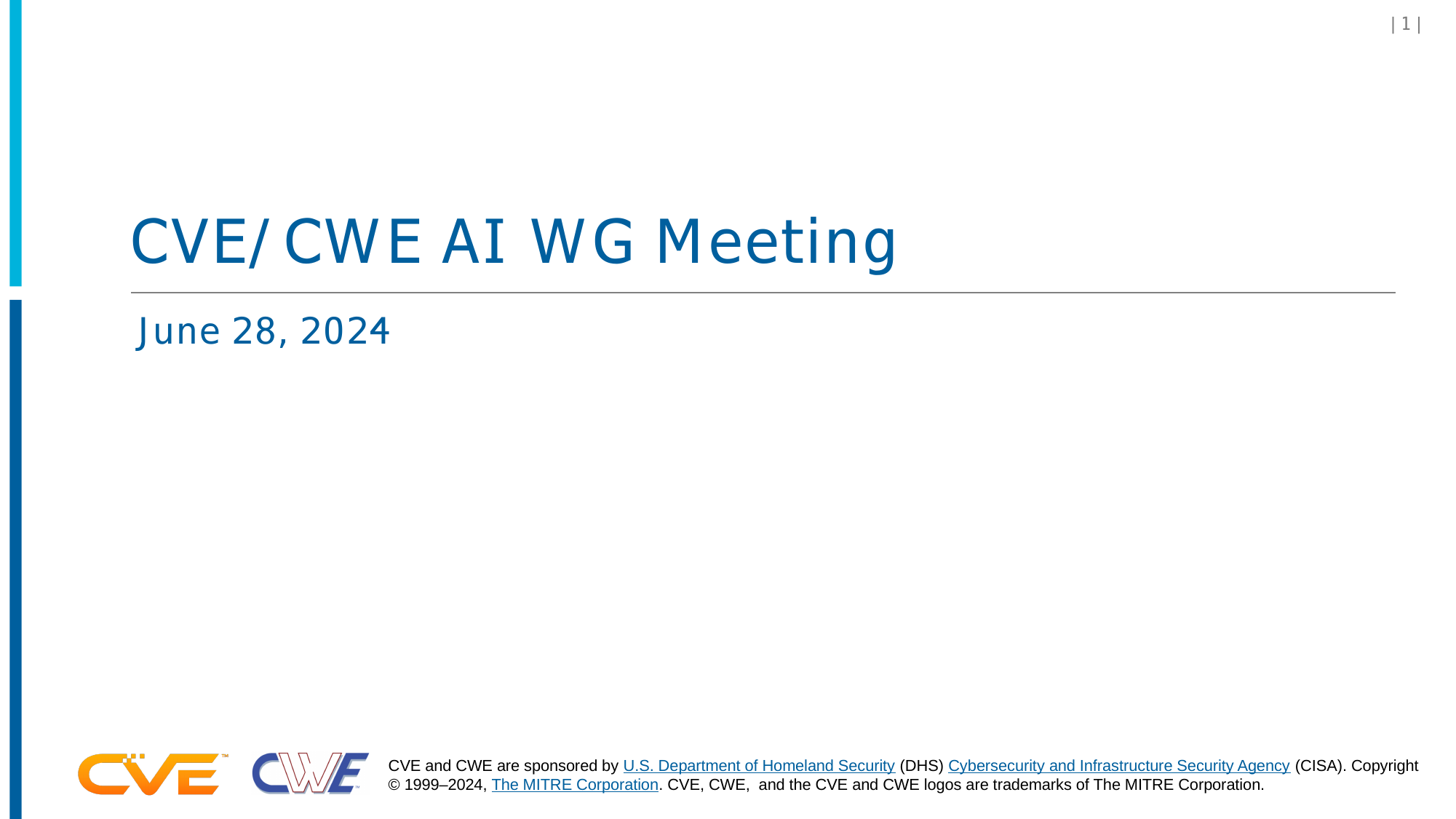

| 1 |
# CVE/CWE AI WG Meeting
June 28, 2024